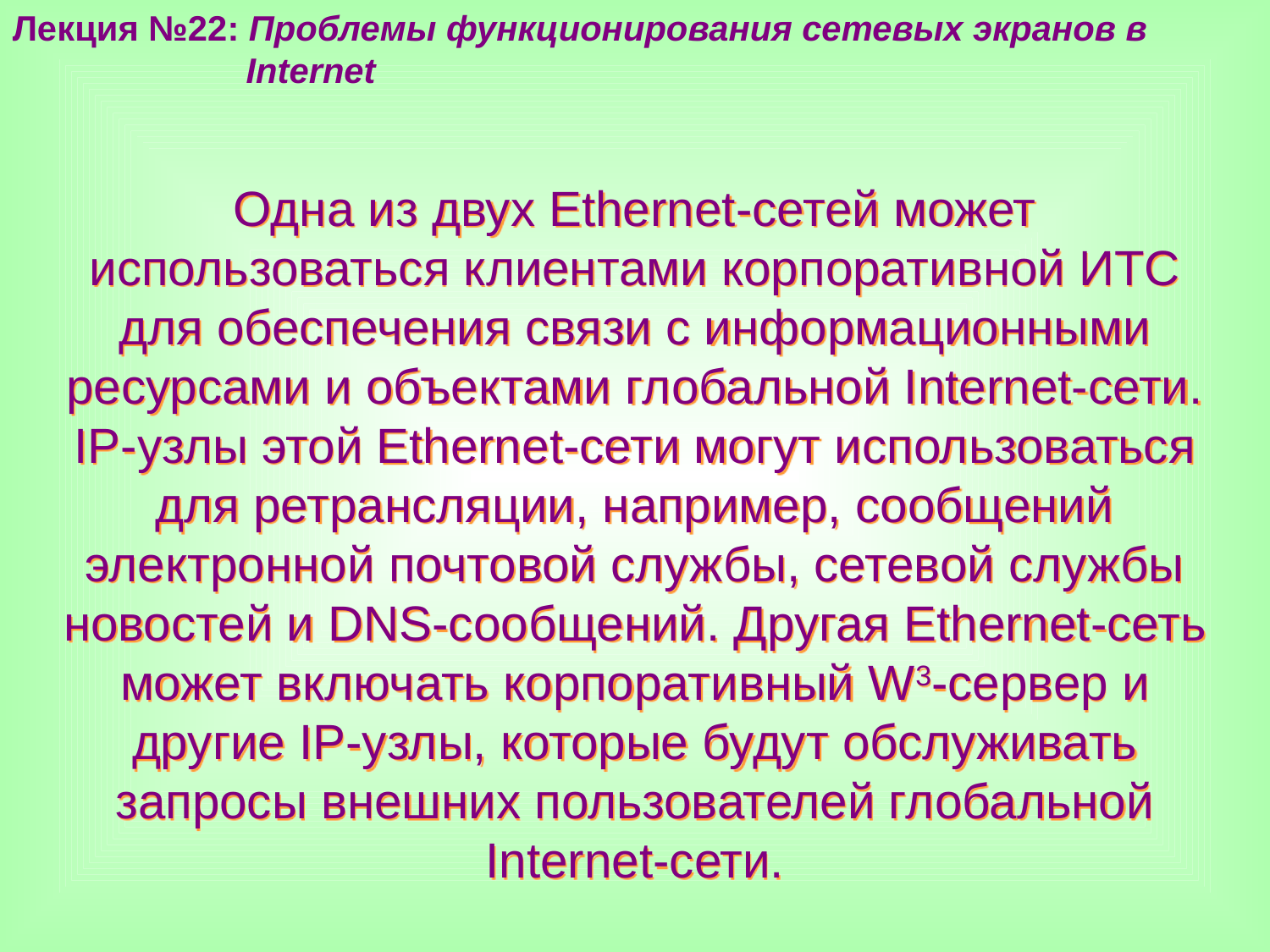

Лекция №22: Проблемы функционирования сетевых экранов в
                        Internet
Одна из двух Ethernet-сетей может использоваться клиентами корпоративной ИТС для обеспечения связи с информационными ресурсами и объектами глобальной Internet-сети. IP-узлы этой Ethernet-сети могут использоваться для ретрансляции, например, сообщений электронной почтовой службы, сетевой службы новостей и DNS-сообщений. Другая Ethernet-сеть может включать корпоративный W3-сервер и другие IP-узлы, которые будут обслуживать запросы внешних пользователей глобальной Internet-сети.